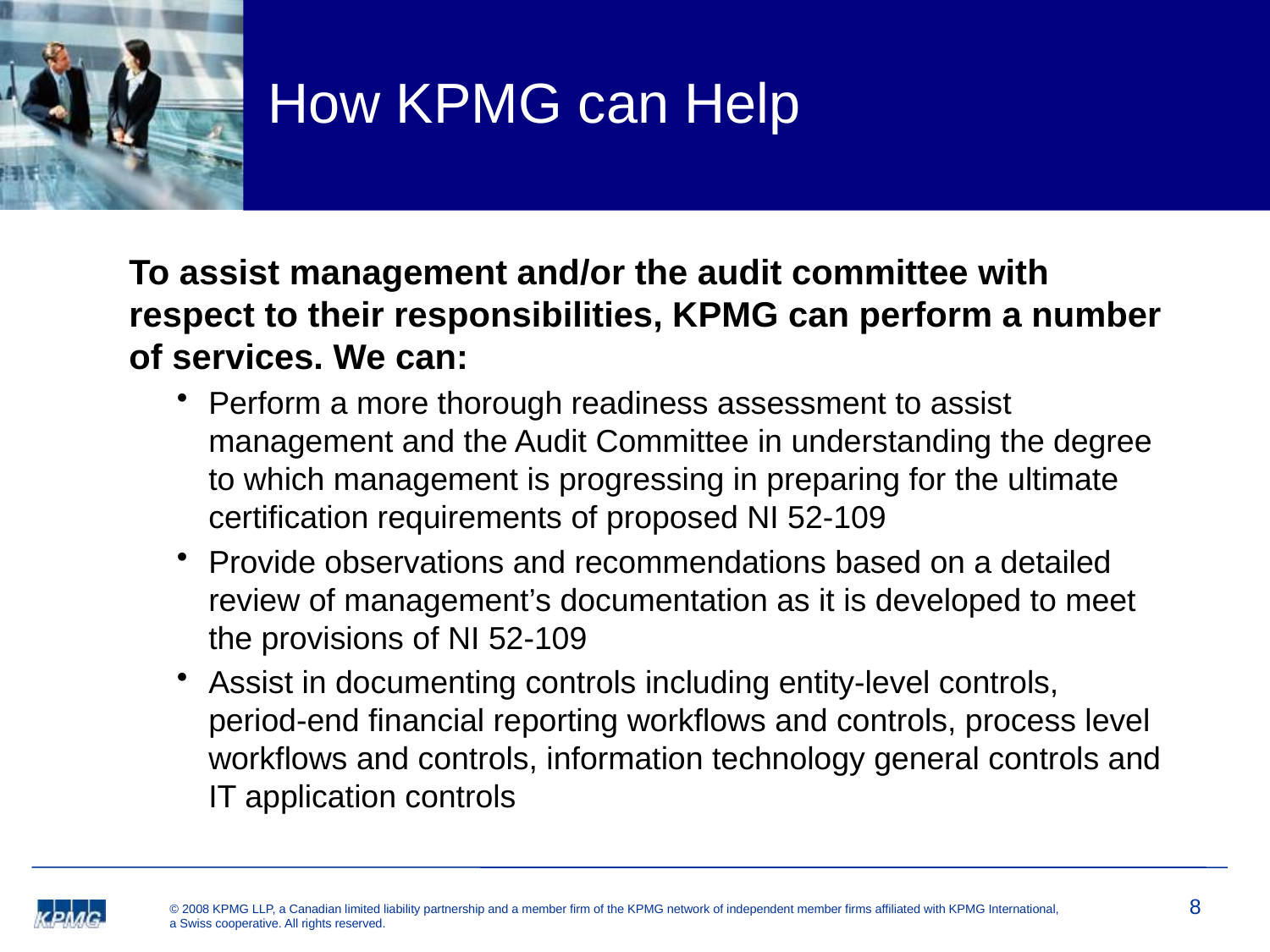

# How KPMG can Help
To assist management and/or the audit committee with respect to their responsibilities, KPMG can perform a number of services. We can:
Perform a more thorough readiness assessment to assist management and the Audit Committee in understanding the degree to which management is progressing in preparing for the ultimate certification requirements of proposed NI 52-109
Provide observations and recommendations based on a detailed review of management’s documentation as it is developed to meet the provisions of NI 52-109
Assist in documenting controls including entity-level controls, period-end financial reporting workflows and controls, process level workflows and controls, information technology general controls and IT application controls